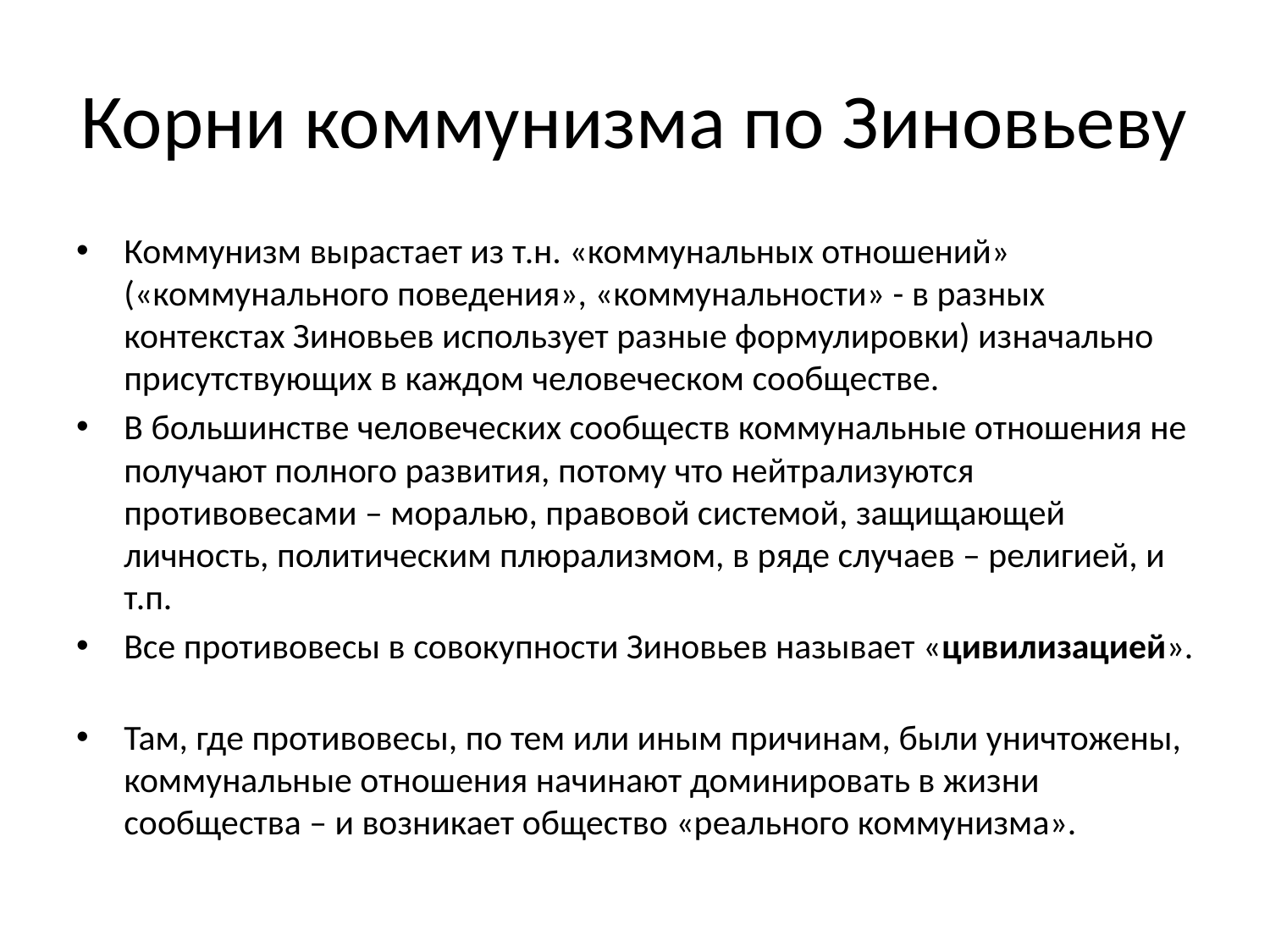

# Корни коммунизма по Зиновьеву
Коммунизм вырастает из т.н. «коммунальных отношений» («коммунального поведения», «коммунальности» - в разных контекстах Зиновьев использует разные формулировки) изначально присутствующих в каждом человеческом сообществе.
В большинстве человеческих сообществ коммунальные отношения не получают полного развития, потому что нейтрализуются противовесами – моралью, правовой системой, защищающей личность, политическим плюрализмом, в ряде случаев – религией, и т.п.
Все противовесы в совокупности Зиновьев называет «цивилизацией».
Там, где противовесы, по тем или иным причинам, были уничтожены, коммунальные отношения начинают доминировать в жизни сообщества – и возникает общество «реального коммунизма».